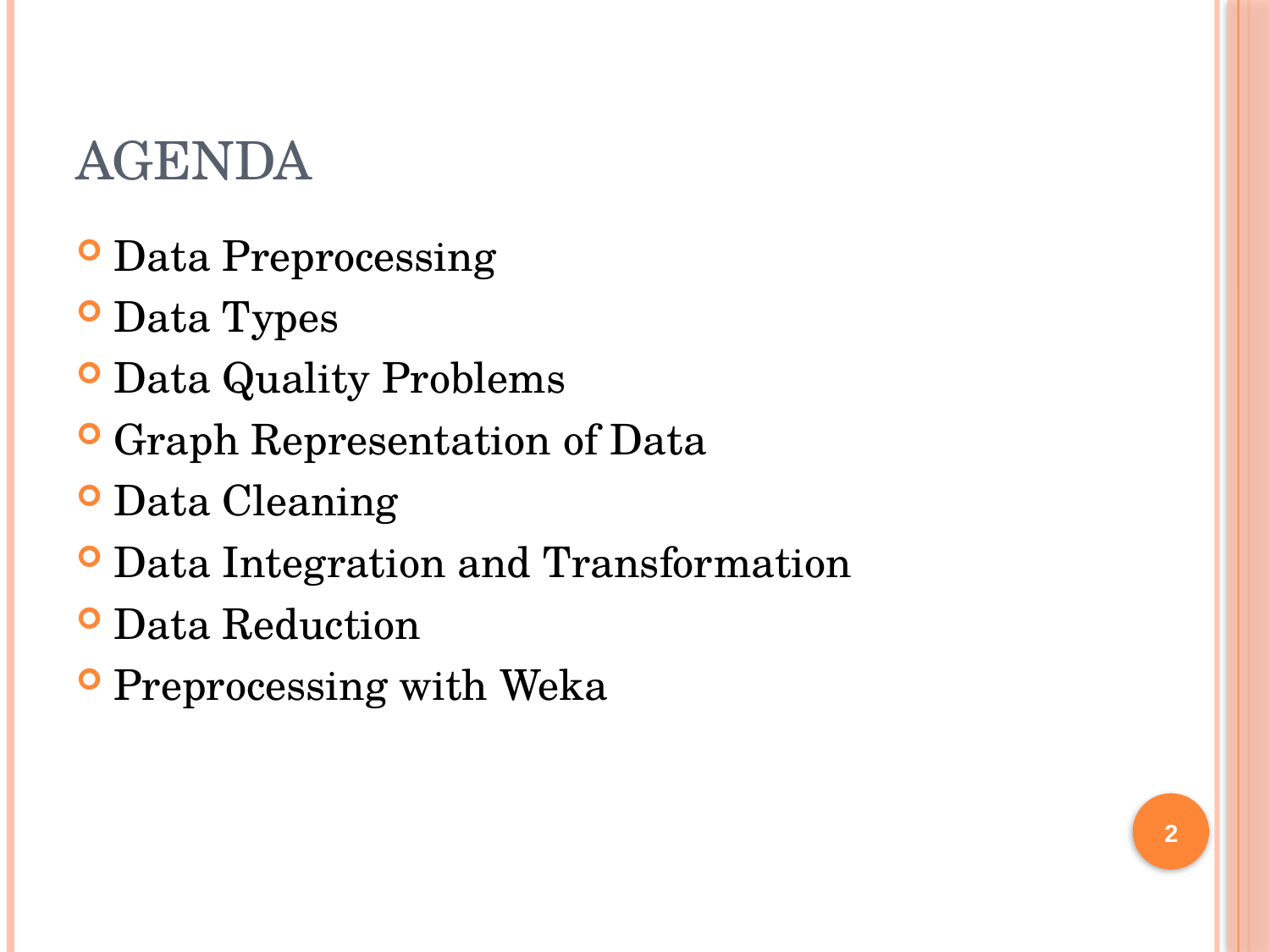

# Agenda
Data Preprocessing
Data Types
Data Quality Problems
Graph Representation of Data
Data Cleaning
Data Integration and Transformation
Data Reduction
Preprocessing with Weka
2